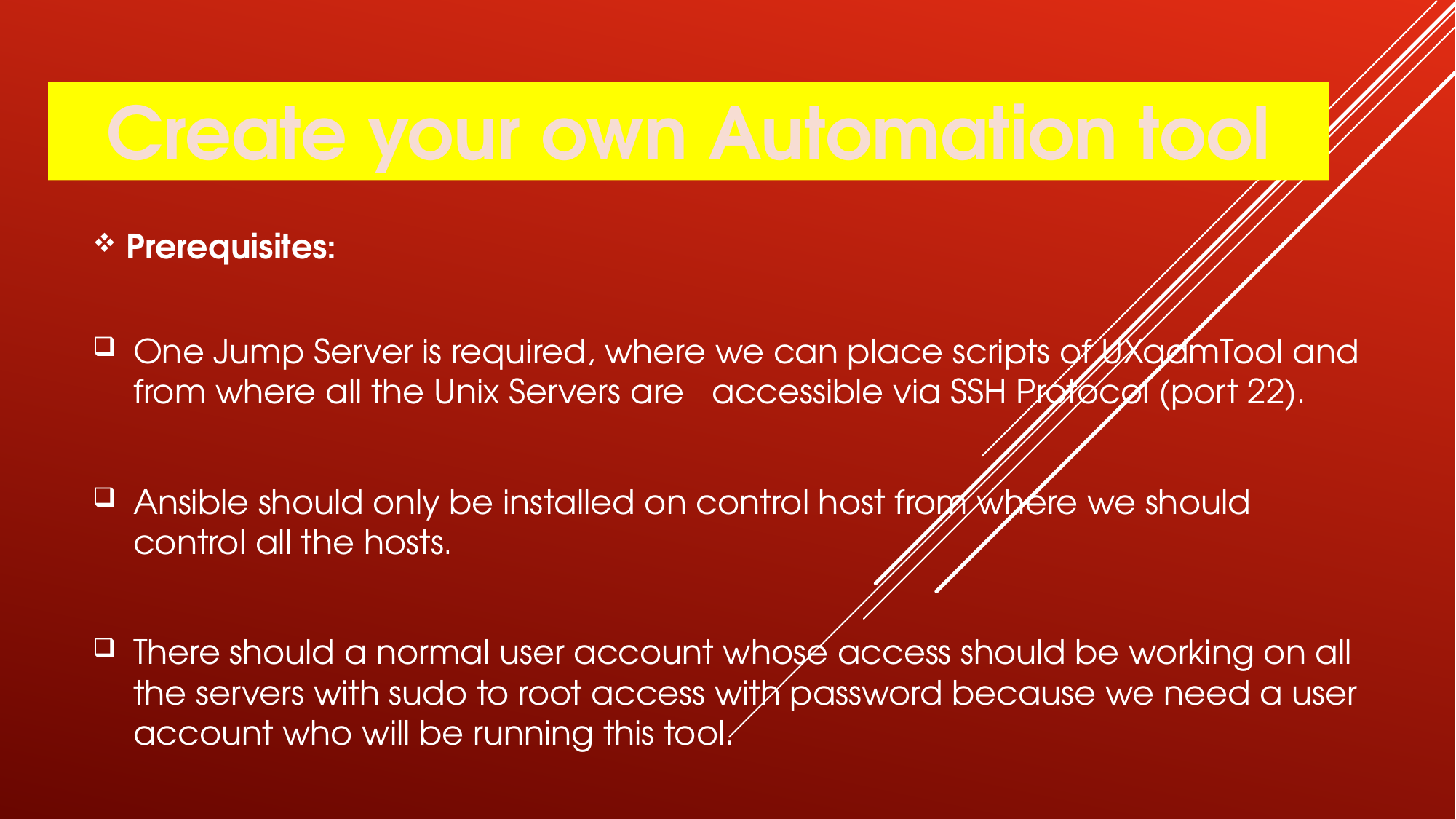

Create your own Automation tool
Prerequisites:

One Jump Server is required, where we can place scripts of UXadmTool and from where all the Unix Servers are   accessible via SSH Protocol (port 22).

Ansible should only be installed on control host from where we should control all the hosts.

There should a normal user account whose access should be working on all the servers with sudo to root access with password because we need a user account who will be running this tool.